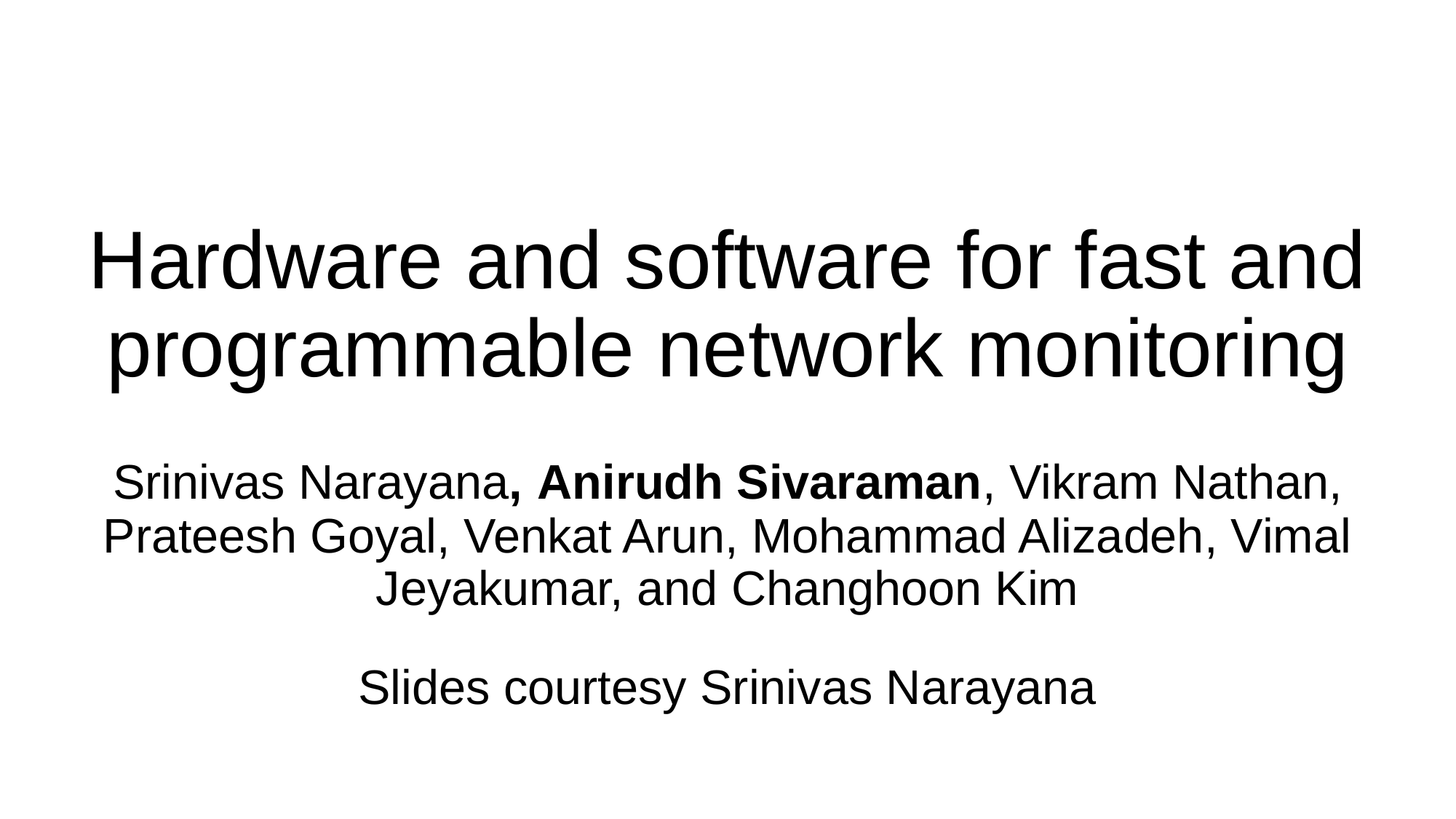

# Hardware and software for fast and programmable network monitoring
Srinivas Narayana, Anirudh Sivaraman, Vikram Nathan, Prateesh Goyal, Venkat Arun, Mohammad Alizadeh, Vimal Jeyakumar, and Changhoon Kim
Slides courtesy Srinivas Narayana